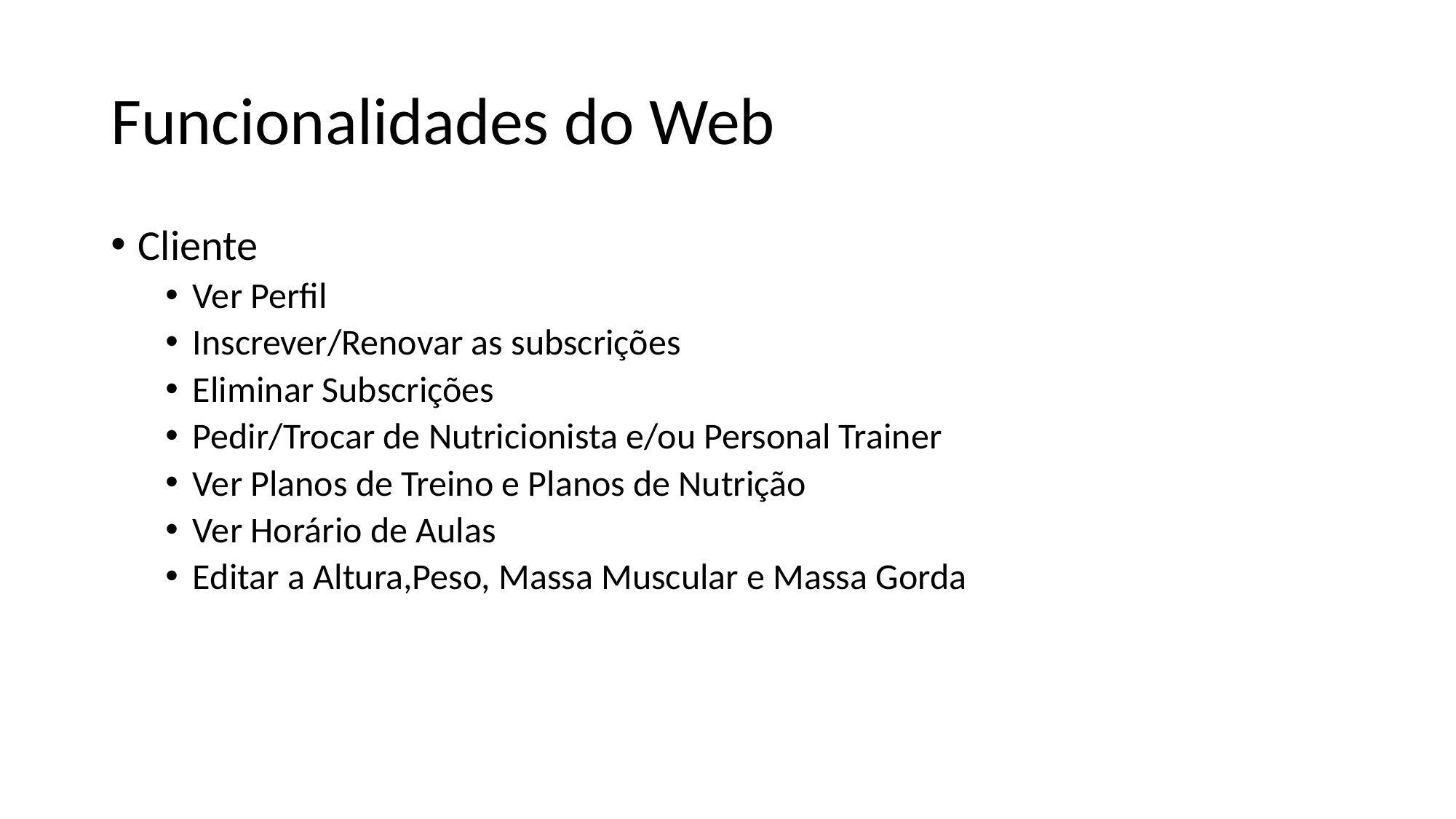

# Funcionalidades do Web
Cliente
Ver Perfil
Inscrever/Renovar as subscrições
Eliminar Subscrições
Pedir/Trocar de Nutricionista e/ou Personal Trainer
Ver Planos de Treino e Planos de Nutrição
Ver Horário de Aulas
Editar a Altura,Peso, Massa Muscular e Massa Gorda